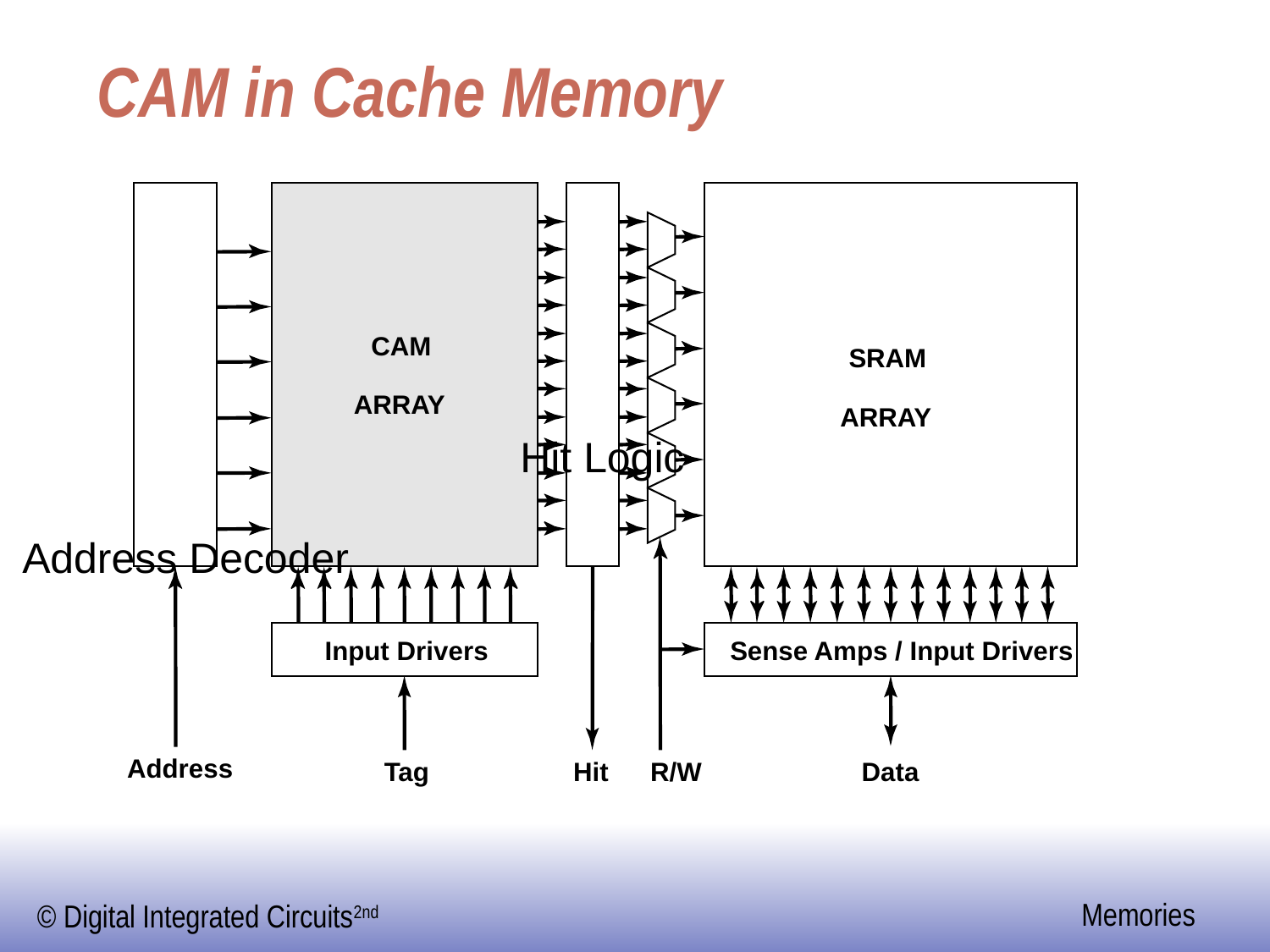

# CAM in Cache Memory

CAM

SRAM

ARRAY

ARRAY

Hit Logic

Address Decoder

Input Drivers
Sense Amps / Input Drivers

Address
Tag
Hit
R/W
Data